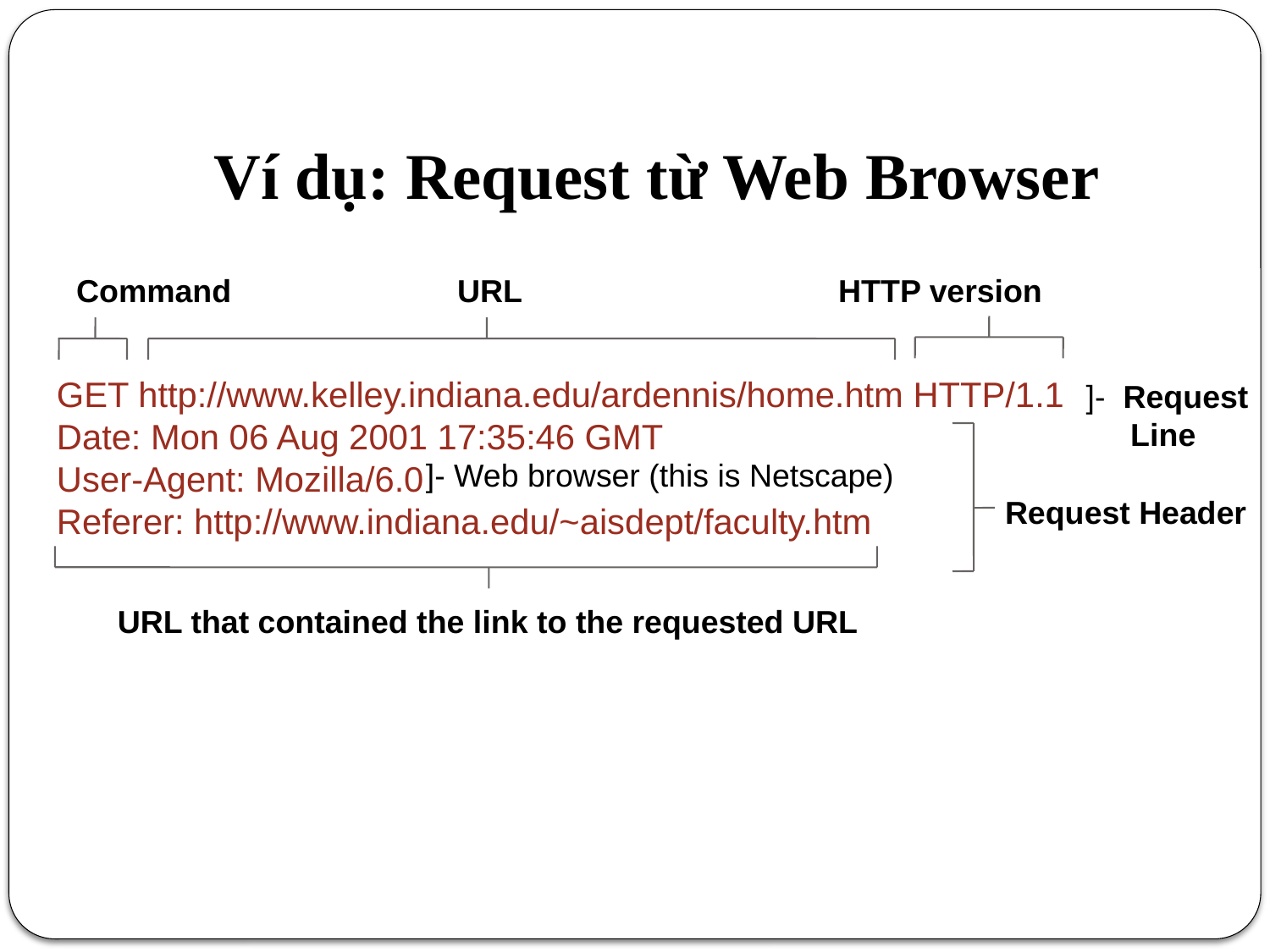

# Ví dụ: Request từ Web Browser
Command		URL			HTTP version

GET http://www.kelley.indiana.edu/ardennis/home.htm HTTP/1.1
Date: Mon 06 Aug 2001 17:35:46 GMT
User-Agent: Mozilla/6.0
Referer: http://www.indiana.edu/~aisdept/faculty.htm
]-  Request
     Line

]- Web browser (this is Netscape)
Request Header

URL that contained the link to the requested URL